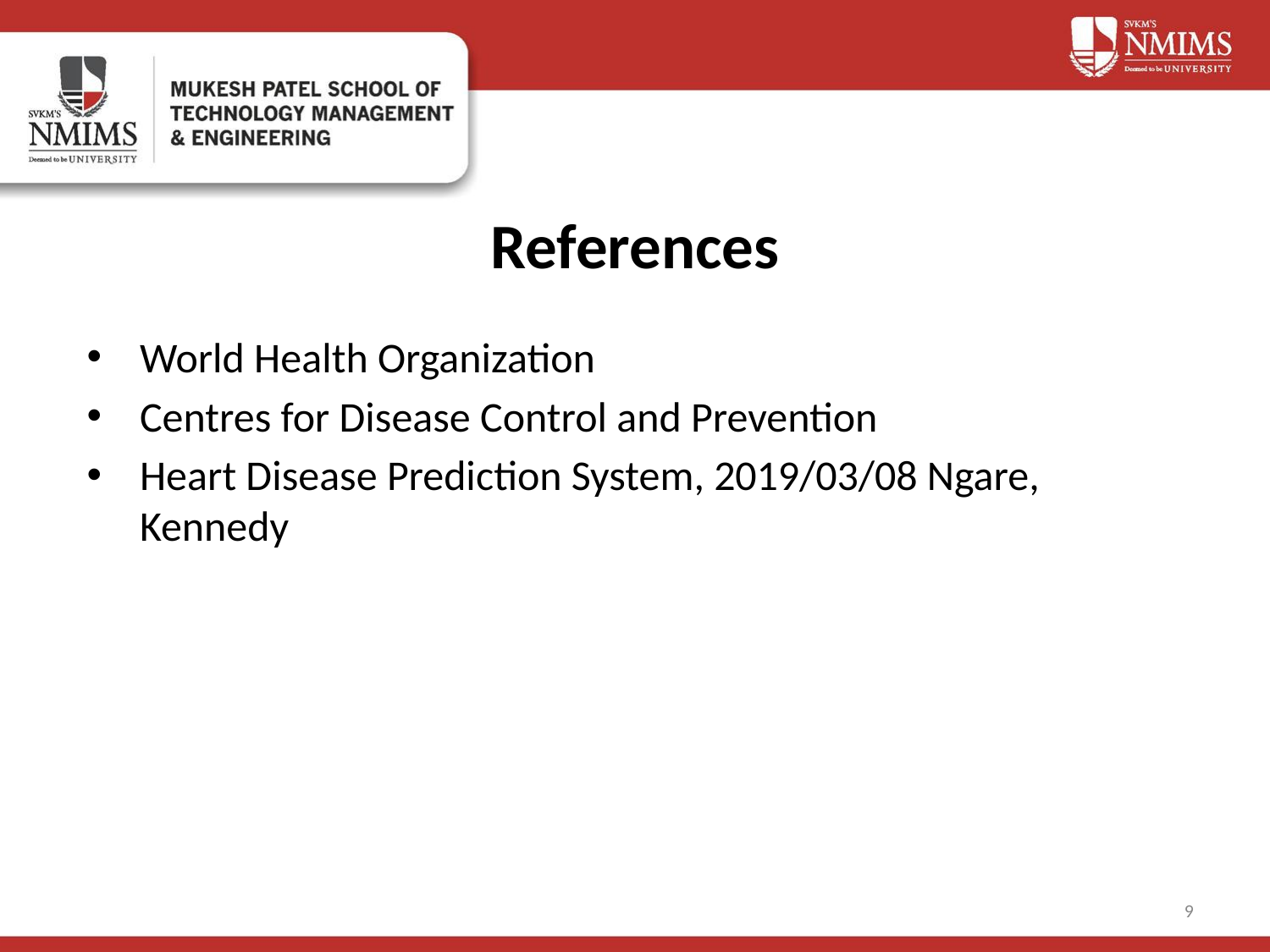

# References
World Health Organization
Centres for Disease Control and Prevention
Heart Disease Prediction System, 2019/03/08 Ngare, Kennedy
9